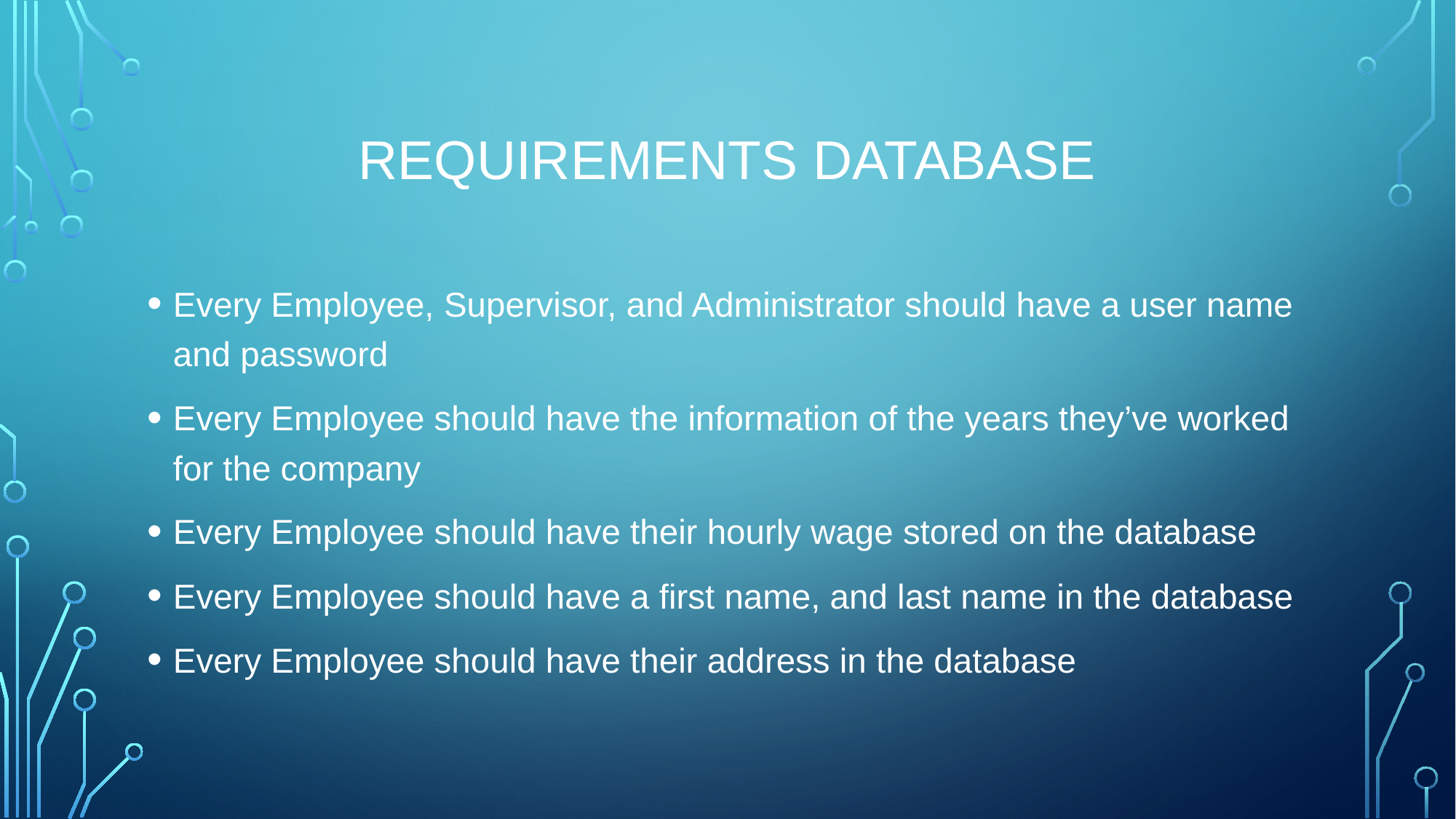

# Requirements Database
Every Employee, Supervisor, and Administrator should have a user name and password
Every Employee should have the information of the years they’ve worked for the company
Every Employee should have their hourly wage stored on the database
Every Employee should have a first name, and last name in the database
Every Employee should have their address in the database